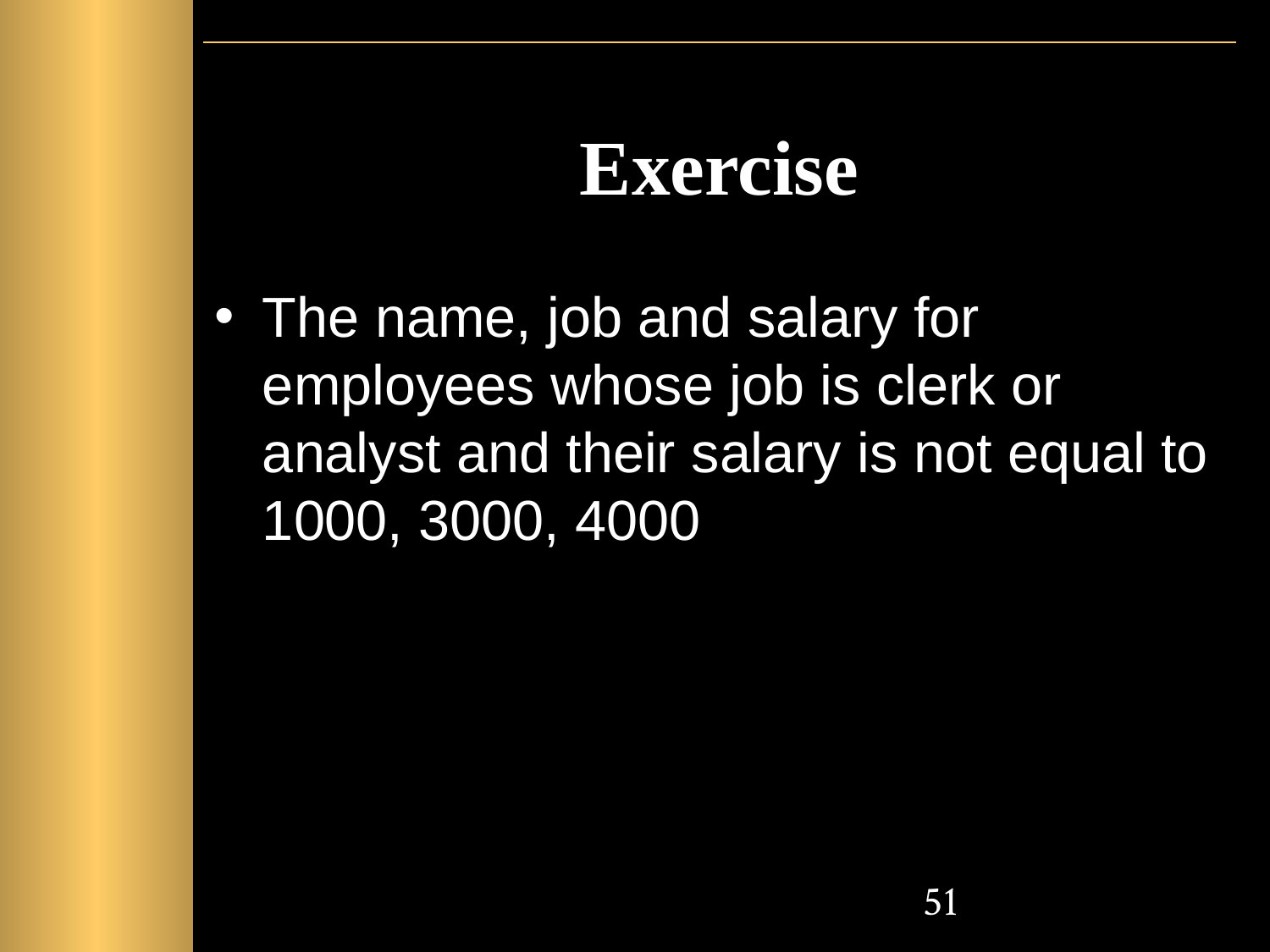

# Exercise
The name, job and salary for employees whose job is clerk or analyst and their salary is not equal to 1000, 3000, 4000

51